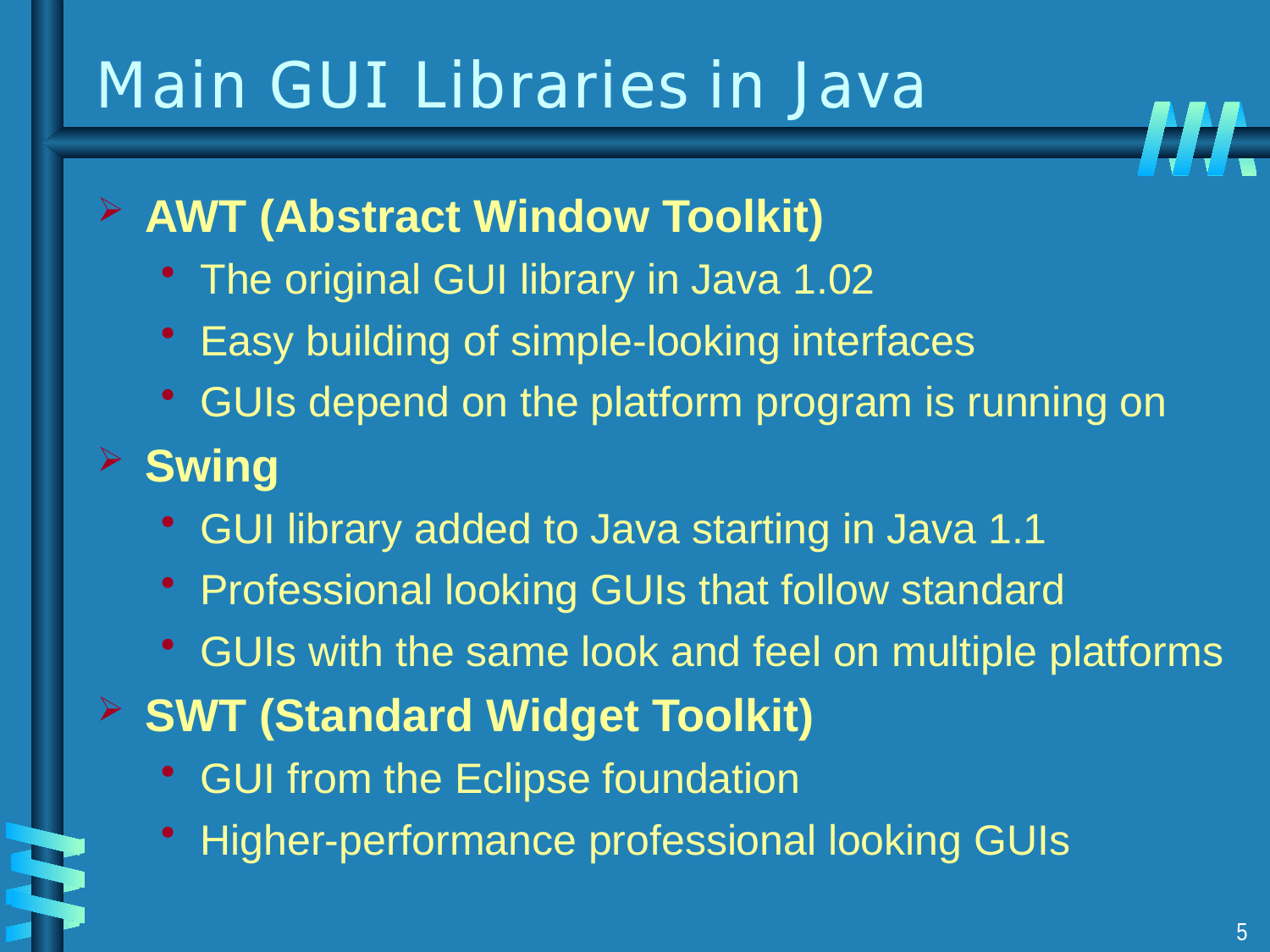

# Main GUI Libraries in Java
AWT (Abstract Window Toolkit)
The original GUI library in Java 1.02
Easy building of simple-looking interfaces
GUIs depend on the platform program is running on
Swing
GUI library added to Java starting in Java 1.1
Professional looking GUIs that follow standard
GUIs with the same look and feel on multiple platforms
SWT (Standard Widget Toolkit)
GUI from the Eclipse foundation
Higher-performance professional looking GUIs
5